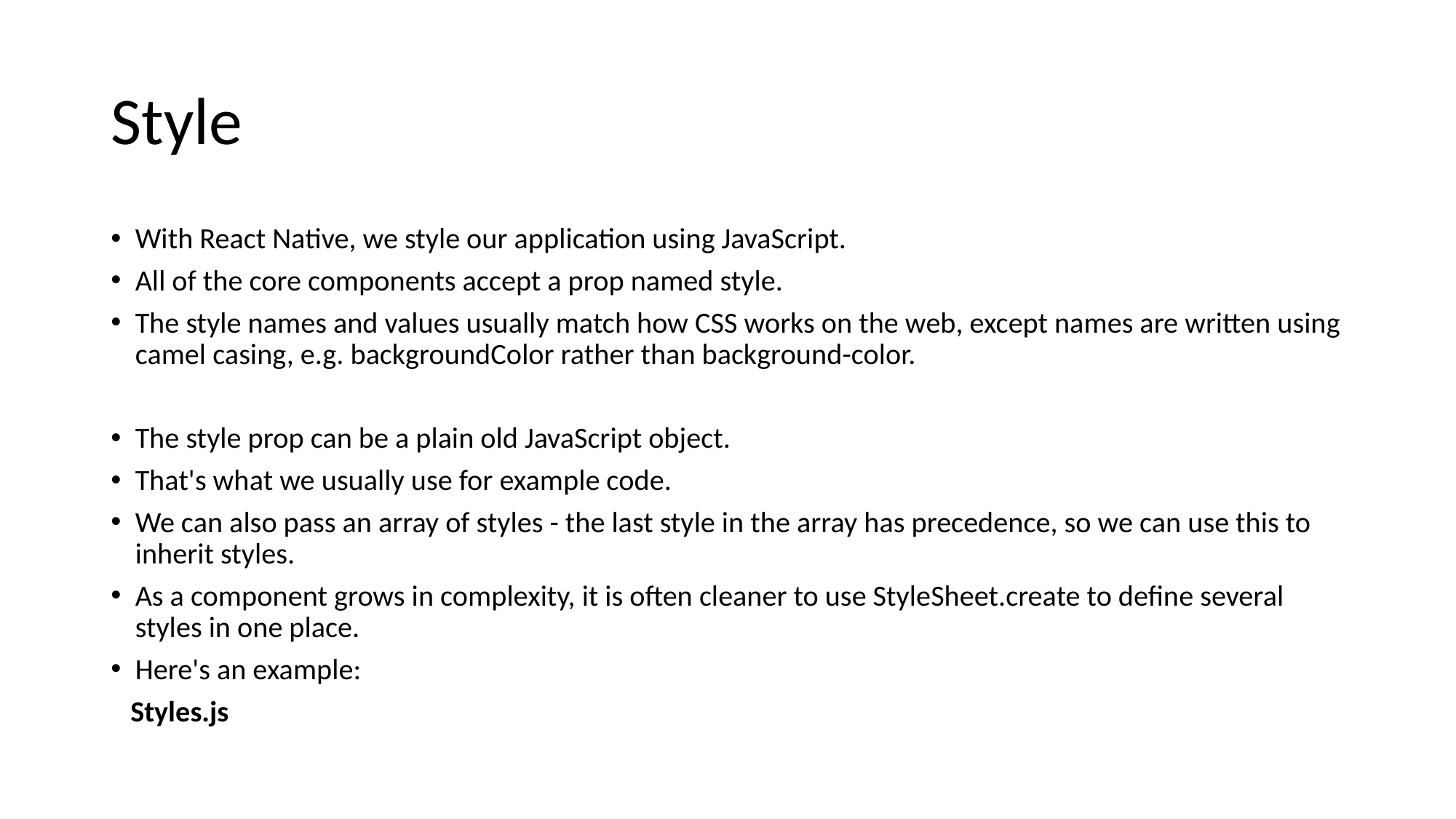

# Style
With React Native, we style our application using JavaScript.
All of the core components accept a prop named style.
The style names and values usually match how CSS works on the web, except names are written using camel casing, e.g. backgroundColor rather than background-color.

The style prop can be a plain old JavaScript object.
That's what we usually use for example code.
We can also pass an array of styles - the last style in the array has precedence, so we can use this to inherit styles.
As a component grows in complexity, it is often cleaner to use StyleSheet.create to define several styles in one place.
Here's an example:
   Styles.js